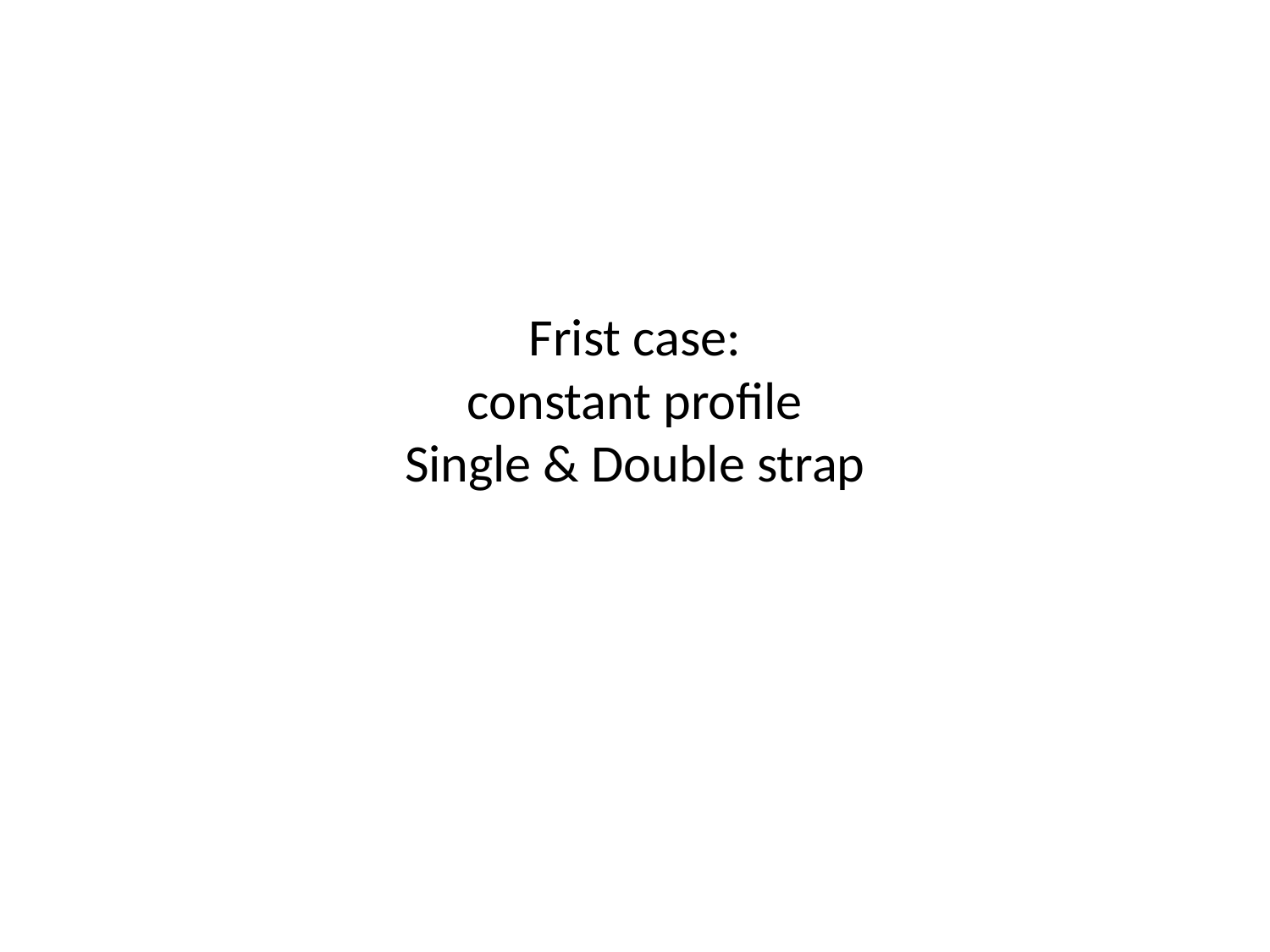

# Frist case: constant profile Single & Double strap